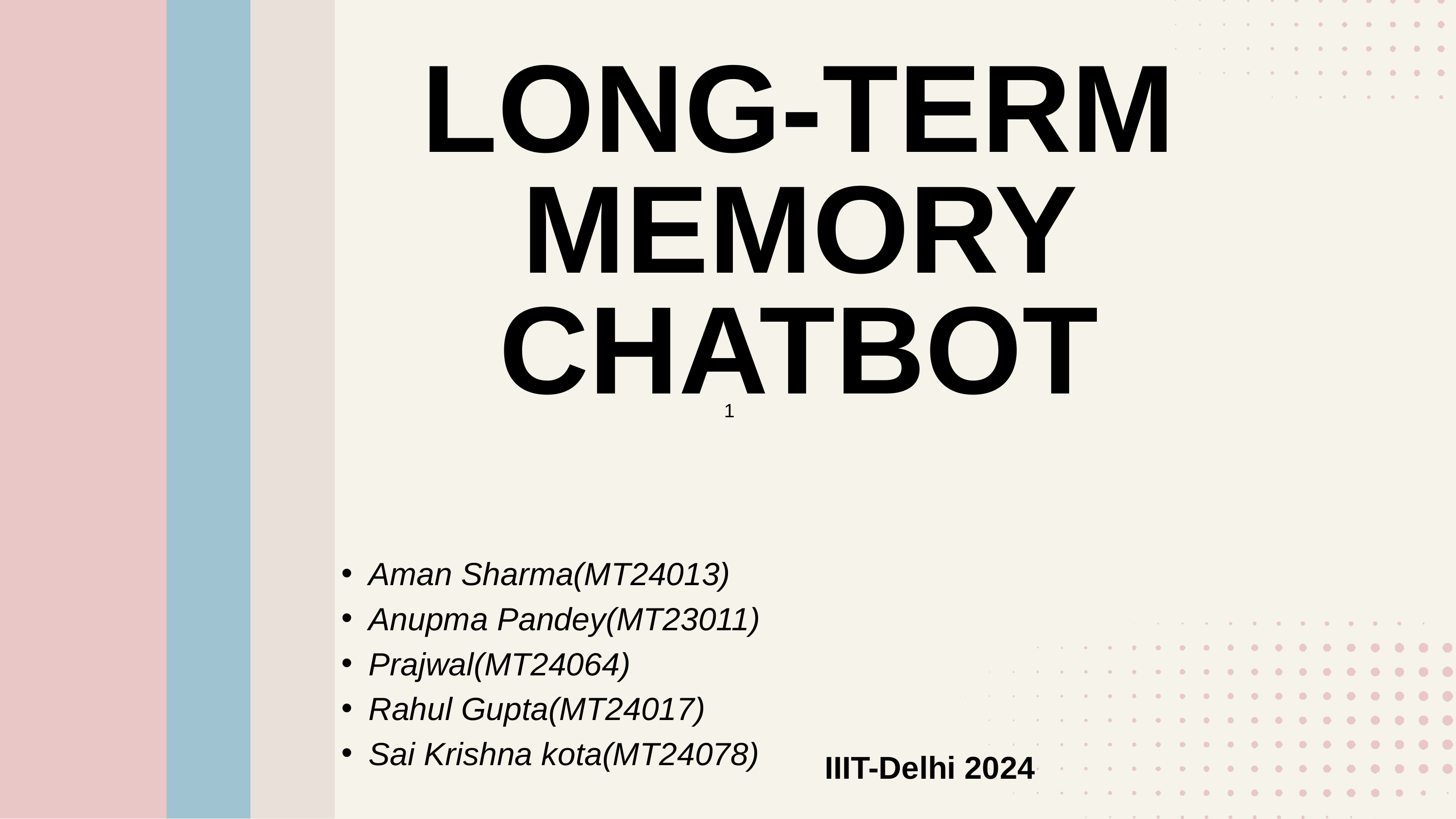

LONG-TERM MEMORY CHATBOT
1
Aman Sharma(MT24013)
Anupma Pandey(MT23011)
Prajwal(MT24064)
Rahul Gupta(MT24017)
Sai Krishna kota(MT24078)

IIIT-Delhi 2024